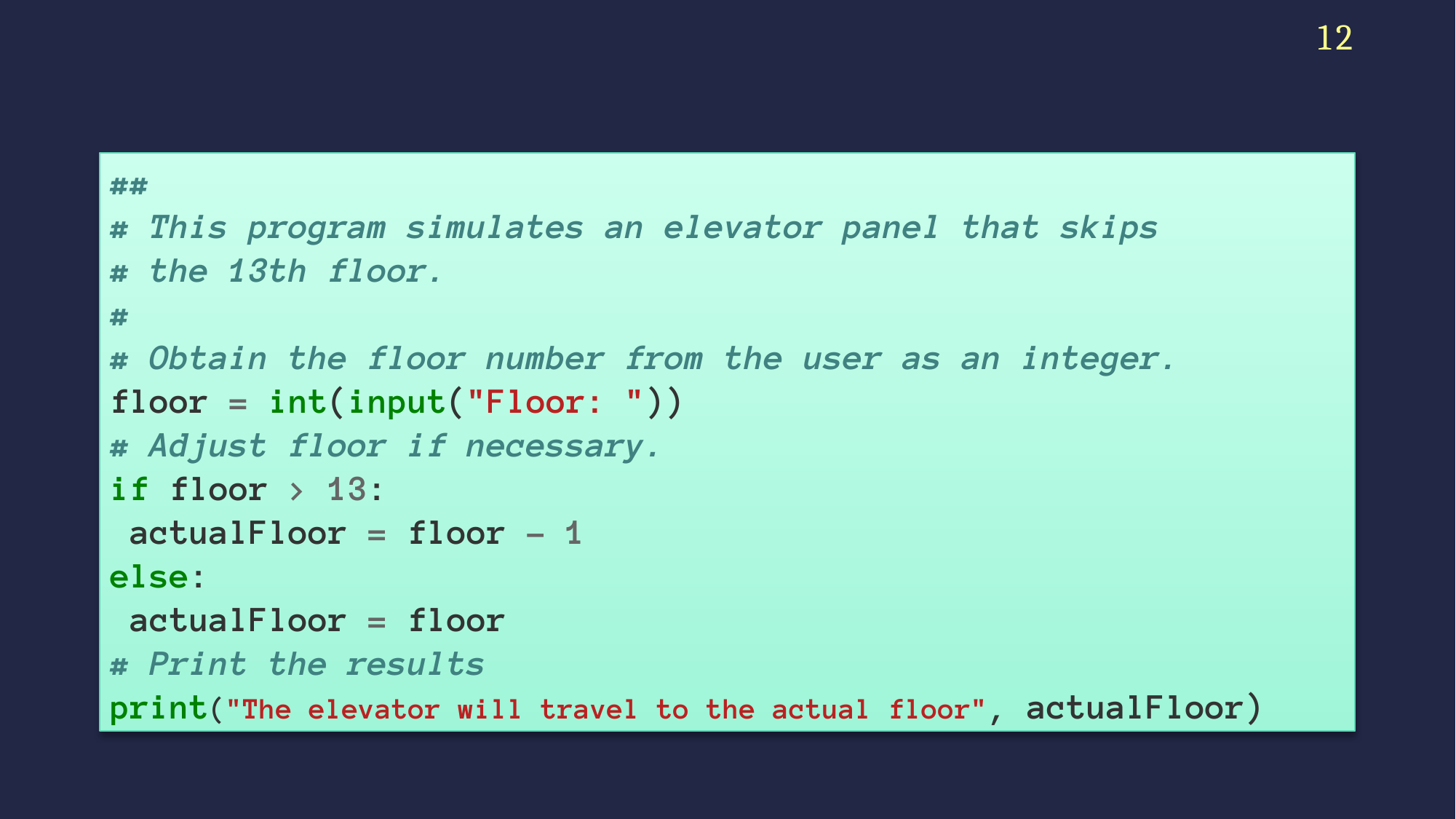

12
#
##
# This program simulates an elevator panel that skips
# the 13th floor.
#
# Obtain the floor number from the user as an integer.
floor = int(input("Floor: "))
# Adjust floor if necessary.
if floor > 13:
 actualFloor = floor - 1
else:
 actualFloor = floor
# Print the results
print("The elevator will travel to the actual floor", actualFloor)